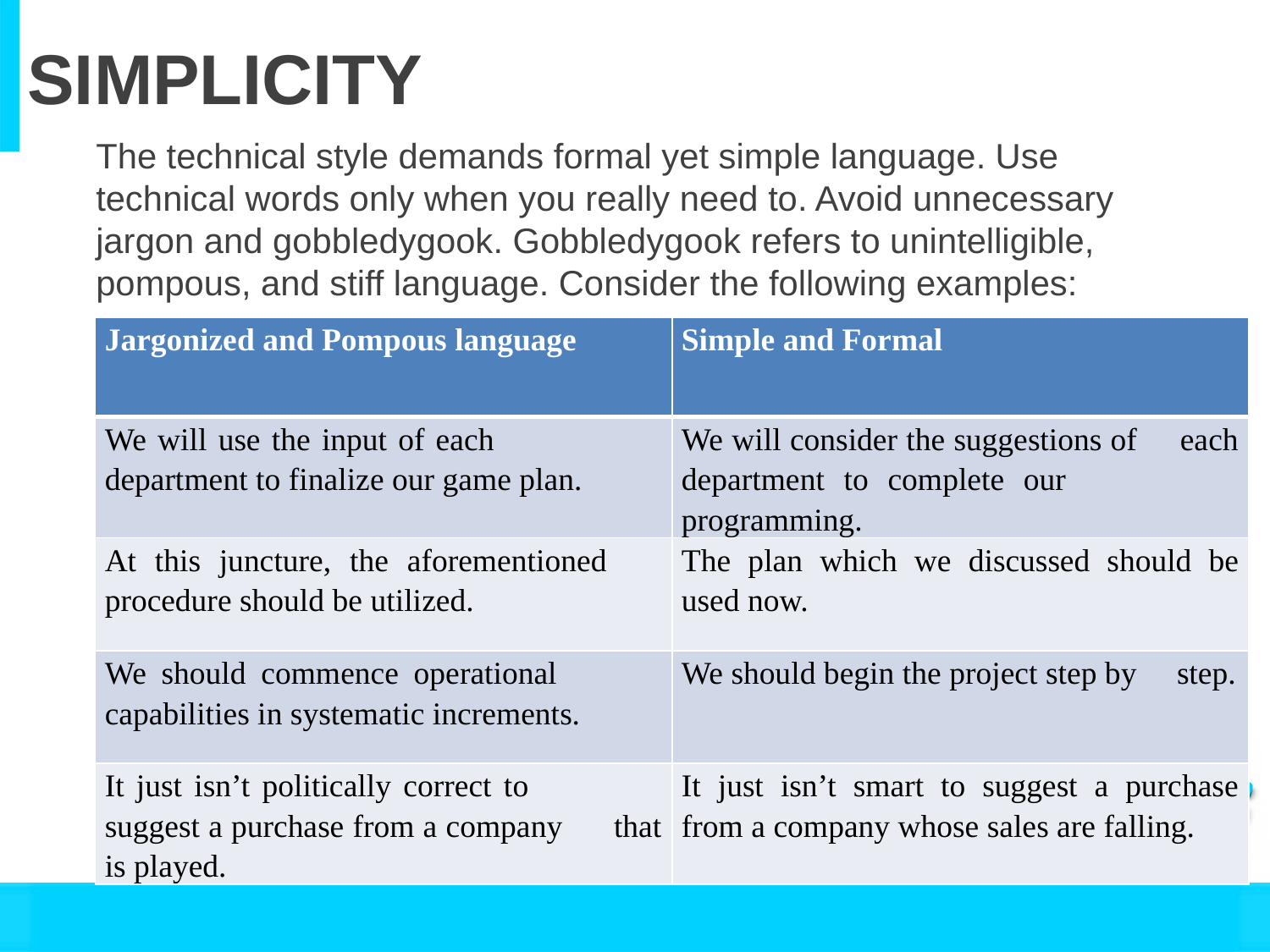

# SIMPLICITY

The technical style demands formal yet simple language. Use              technical words only when you really need to. Avoid unnecessary        jargon and gobbledygook. Gobbledygook refers to unintelligible,         pompous, and stiff language. Consider the following examples:

| Jargonized and Pompous language | Simple and Formal |
| --- | --- |
| We will use the input of each department to finalize our game plan. | We will consider the suggestions of each department to complete our programming. |
| At this juncture, the aforementioned procedure should be utilized. | The plan which we discussed should be used now. |
| We should commence operational capabilities in systematic increments. | We should begin the project step by step. |
| It just isn’t politically correct to suggest a purchase from a company that is played. | It just isn’t smart to suggest a purchase from a company whose sales are falling. |